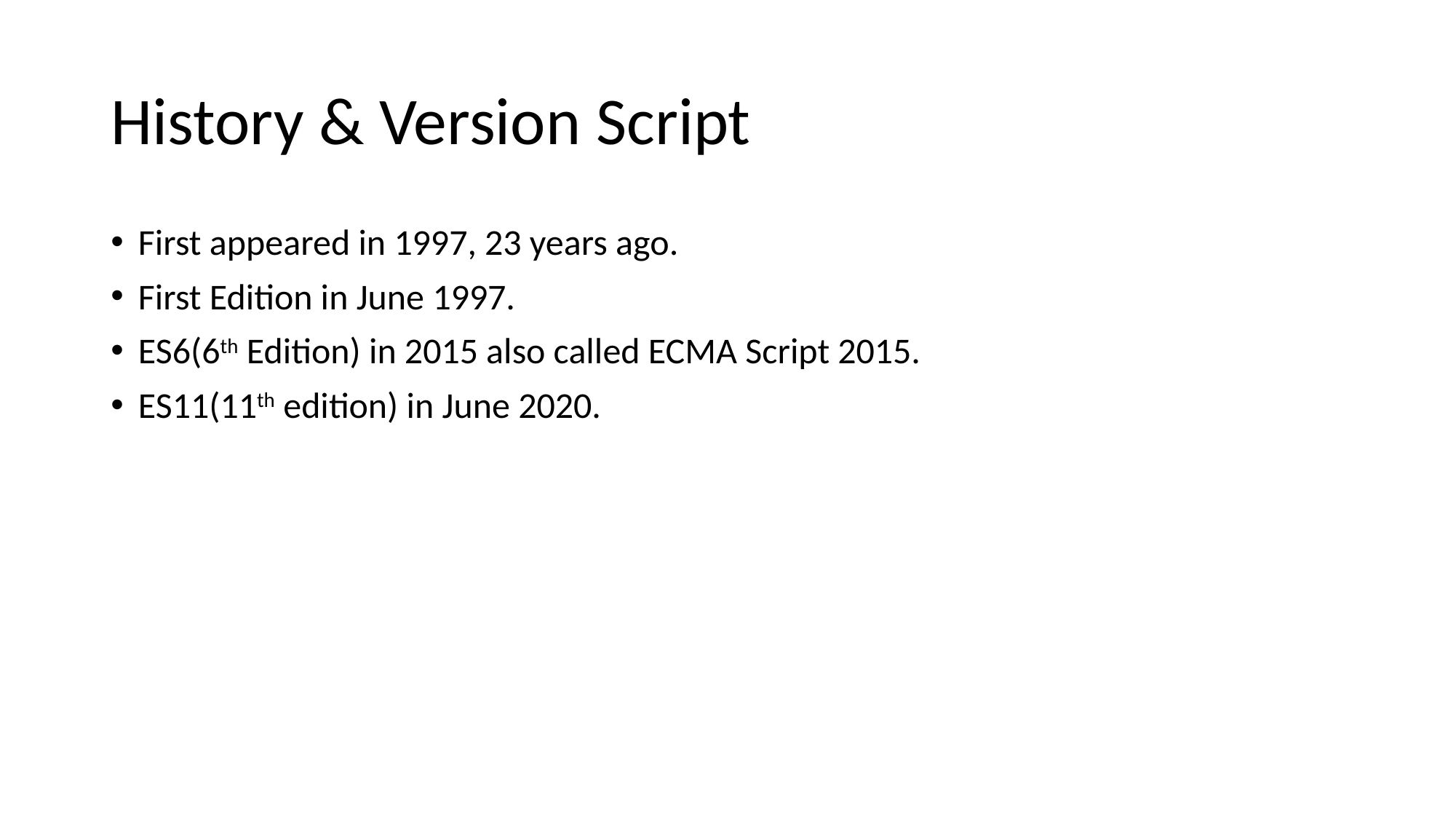

# History & Version Script
First appeared in 1997, 23 years ago.
First Edition in June 1997.
ES6(6th Edition) in 2015 also called ECMA Script 2015.
ES11(11th edition) in June 2020.